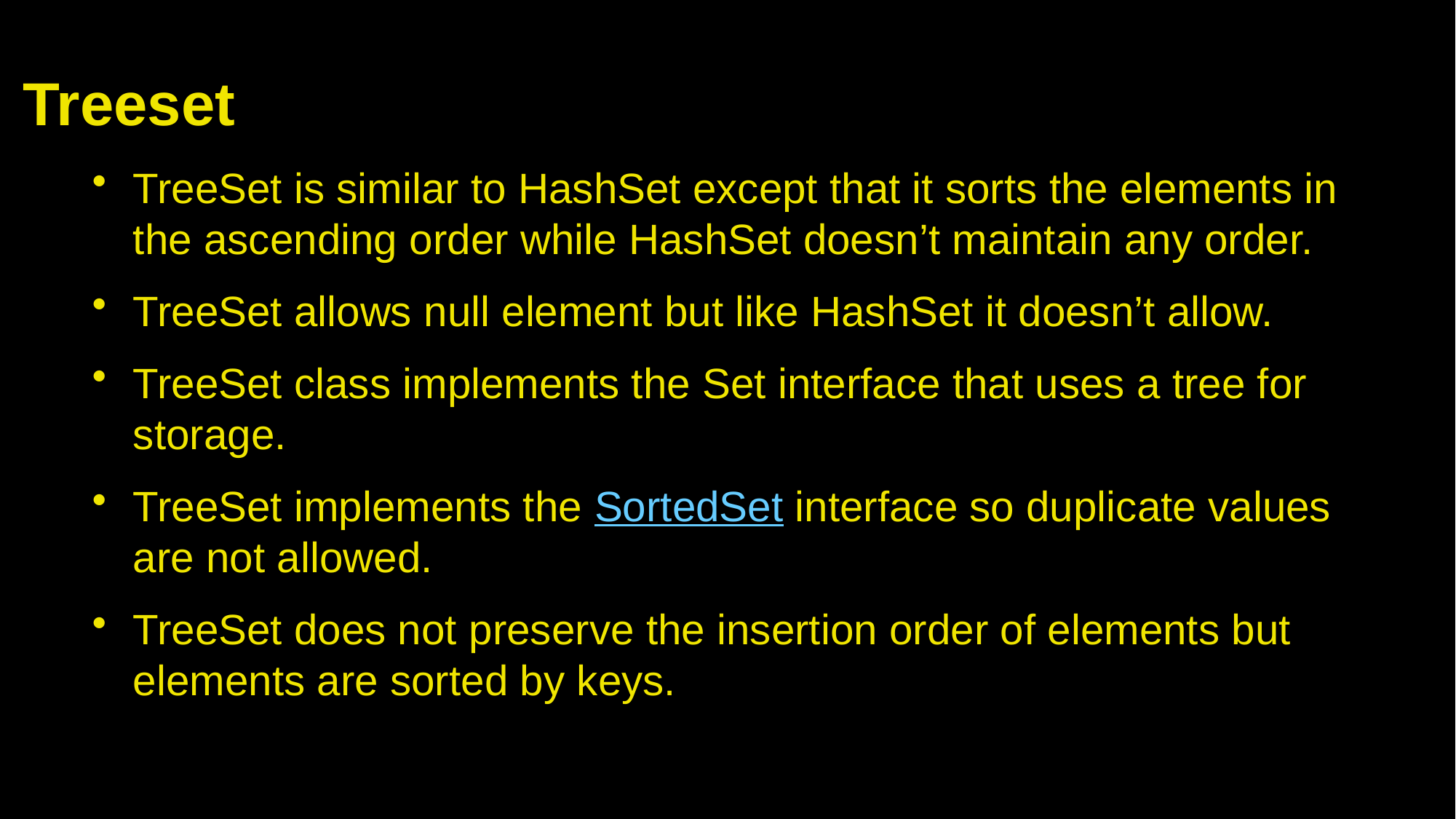

# Treeset
TreeSet is similar to HashSet except that it sorts the elements in the ascending order while HashSet doesn’t maintain any order.
TreeSet allows null element but like HashSet it doesn’t allow.
TreeSet class implements the Set interface that uses a tree for storage.
TreeSet implements the SortedSet interface so duplicate values are not allowed.
TreeSet does not preserve the insertion order of elements but elements are sorted by keys.